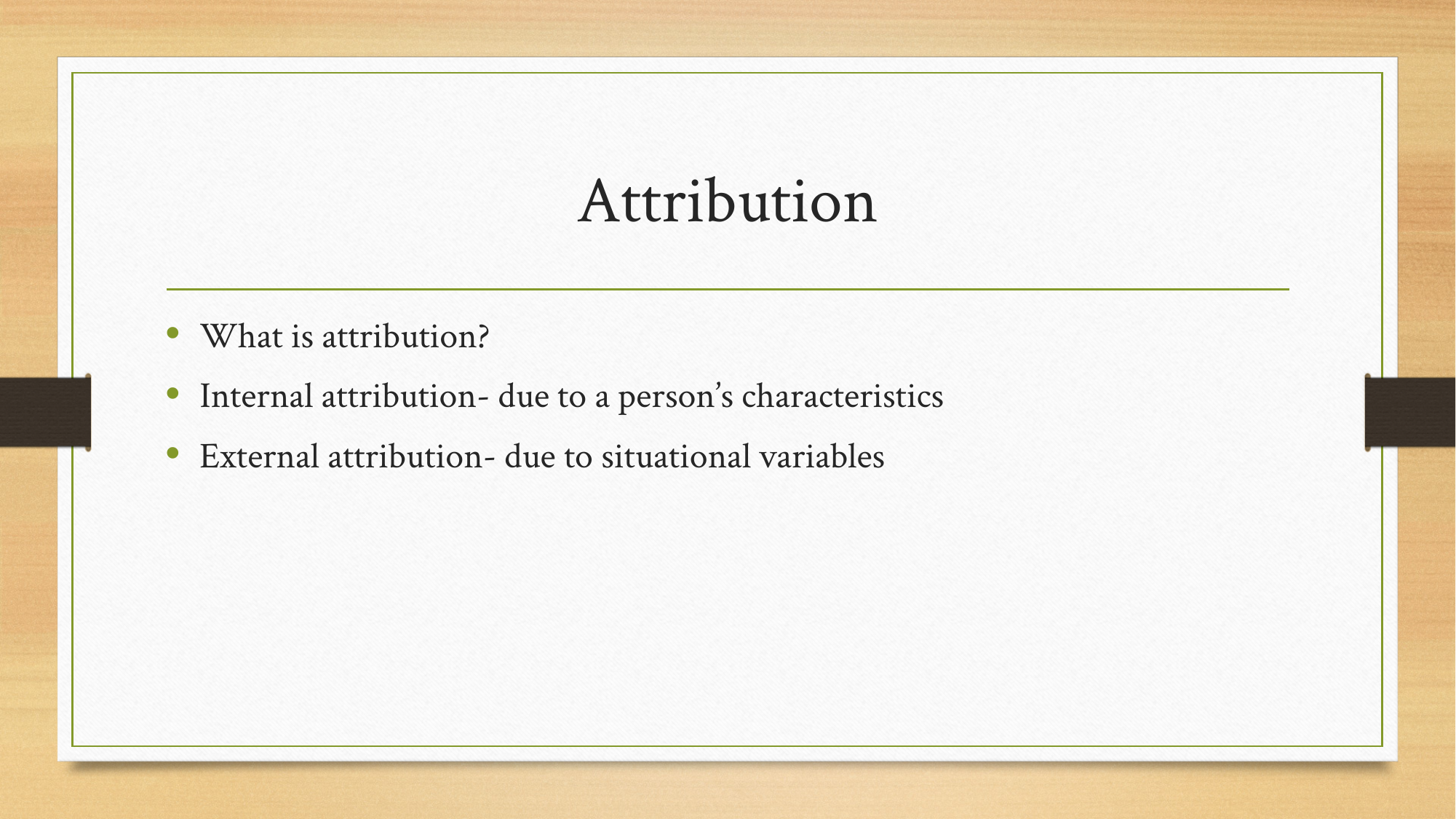

# Attribution
What is attribution?
Internal attribution- due to a person’s characteristics
External attribution- due to situational variables